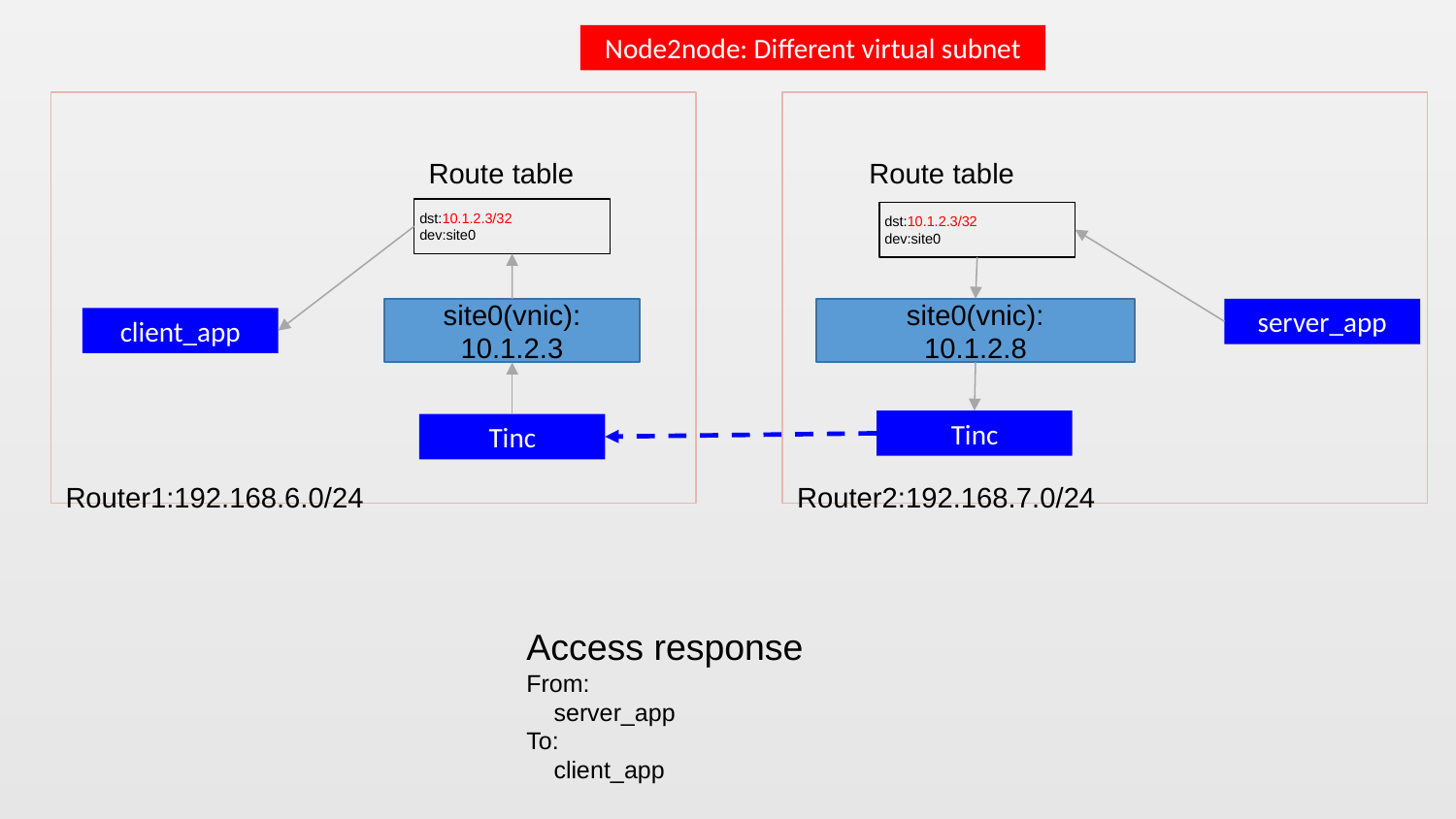

Node2node: Different virtual subnet

Router1:192.168.6.0/24

Router2:192.168.7.0/24

Route table
Route table
dst:10.1.2.3/32
dev:site0
dst:10.1.2.3/32
dev:site0
site0(vnic):
10.1.2.3
site0(vnic):
10.1.2.8
server_app
client_app
Tinc
Tinc
Access response
From:
    server_app
To:
    client_app